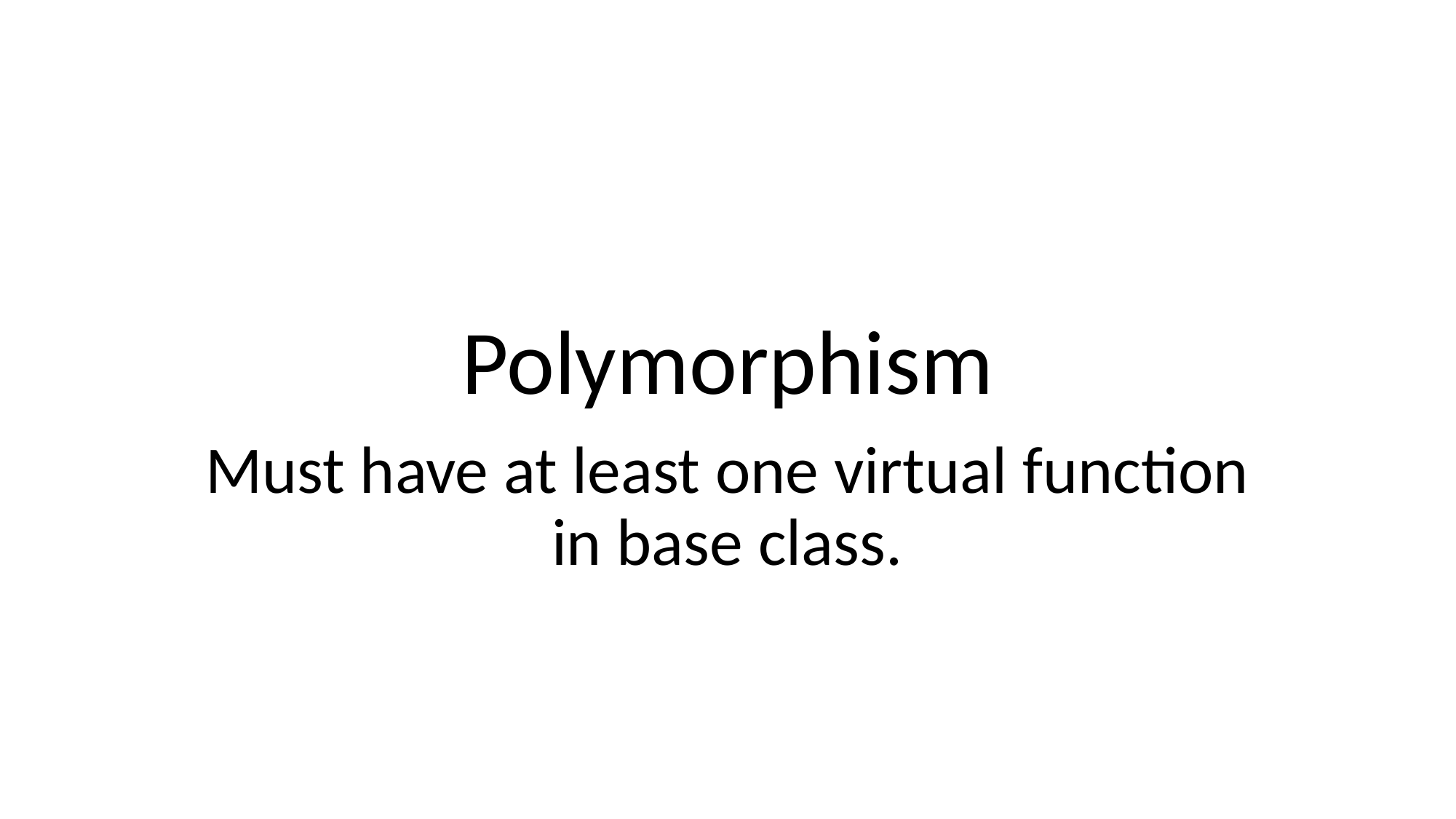

# Polymorphism
Must have at least one virtual function in base class.